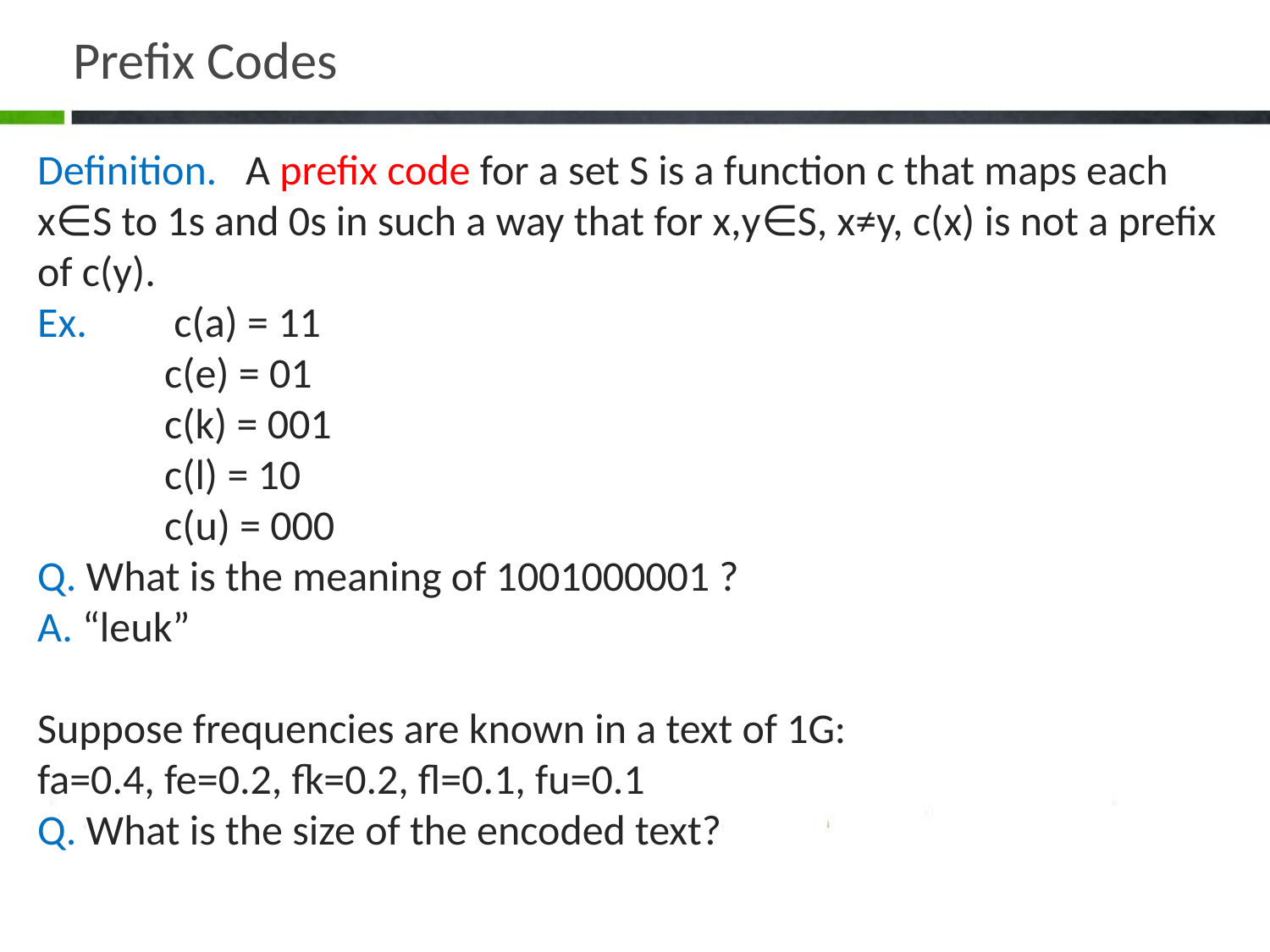

# Prefix Codes
Definition.   A prefix code for a set S is a function c that maps each x∈S to 1s and 0s in such a way that for x,y∈S, x≠y, c(x) is not a prefix of c(y).
Ex.	 c(a) = 11
	c(e) = 01
	c(k) = 001
	c(l) = 10
	c(u) = 000
Q. What is the meaning of 1001000001 ?
A. “leuk”

Suppose frequencies are known in a text of 1G:
fa=0.4, fe=0.2, fk=0.2, fl=0.1, fu=0.1
Q. What is the size of the encoded text?